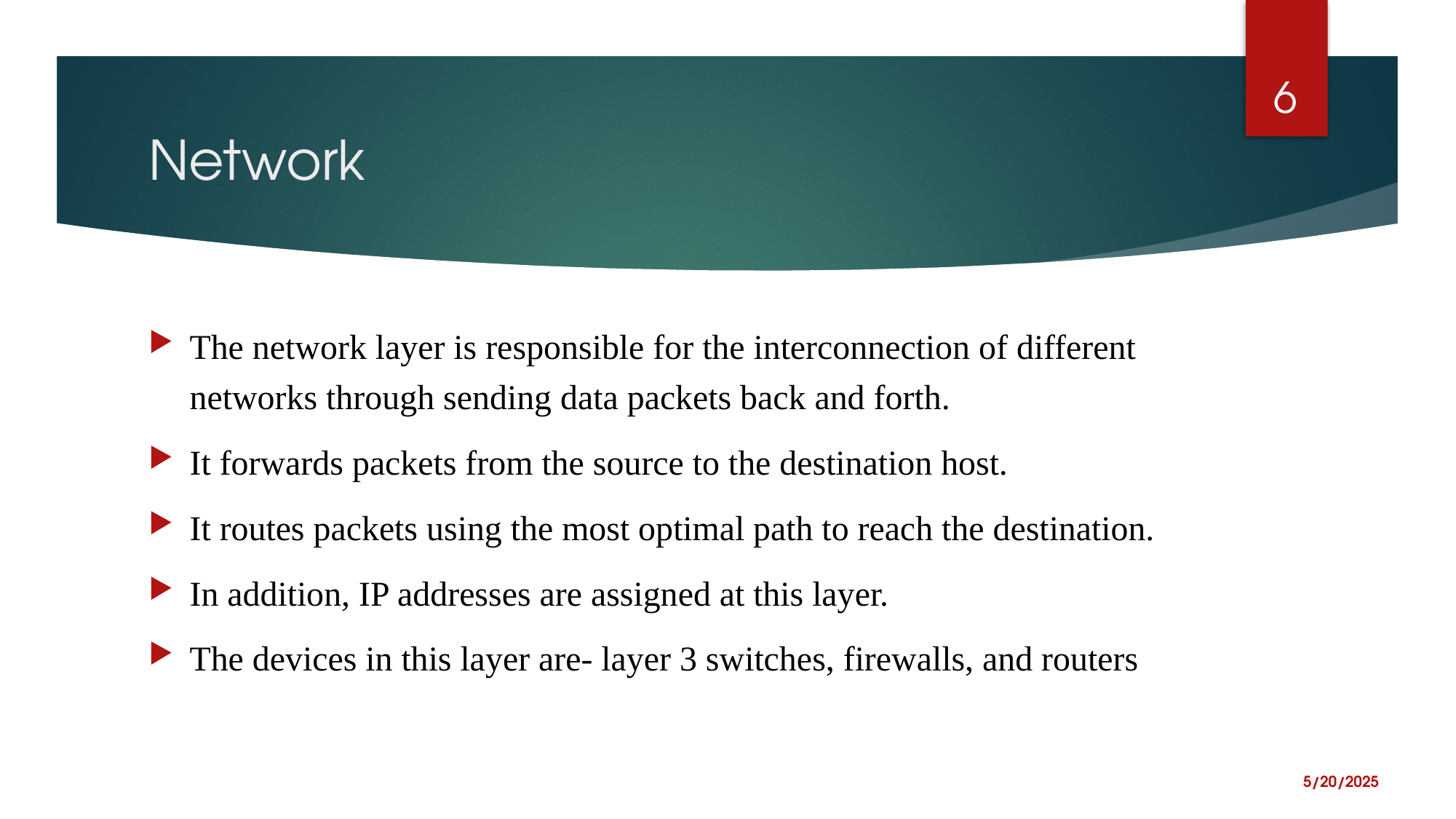

6
# Network
The network layer is responsible for the interconnection of different networks through sending data packets back and forth.
It forwards packets from the source to the destination host.
It routes packets using the most optimal path to reach the destination.
In addition, IP addresses are assigned at this layer.
The devices in this layer are- layer 3 switches, firewalls, and routers
5/20/2025